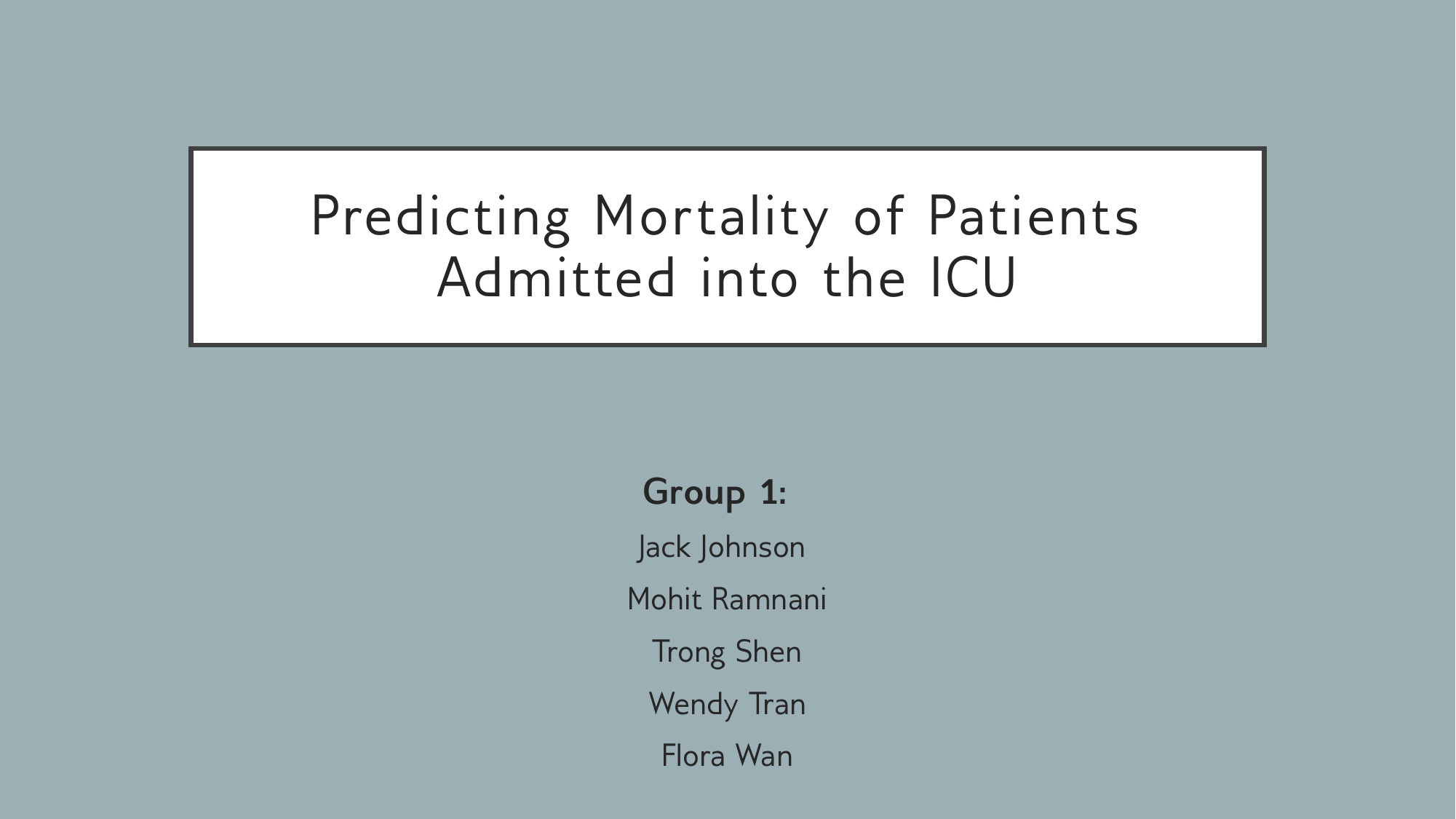

# Predicting Mortality of Patients Admitted into the ICU
Group 1:
Jack Johnson
Mohit Ramnani
Trong Shen
Wendy Tran
Flora Wan